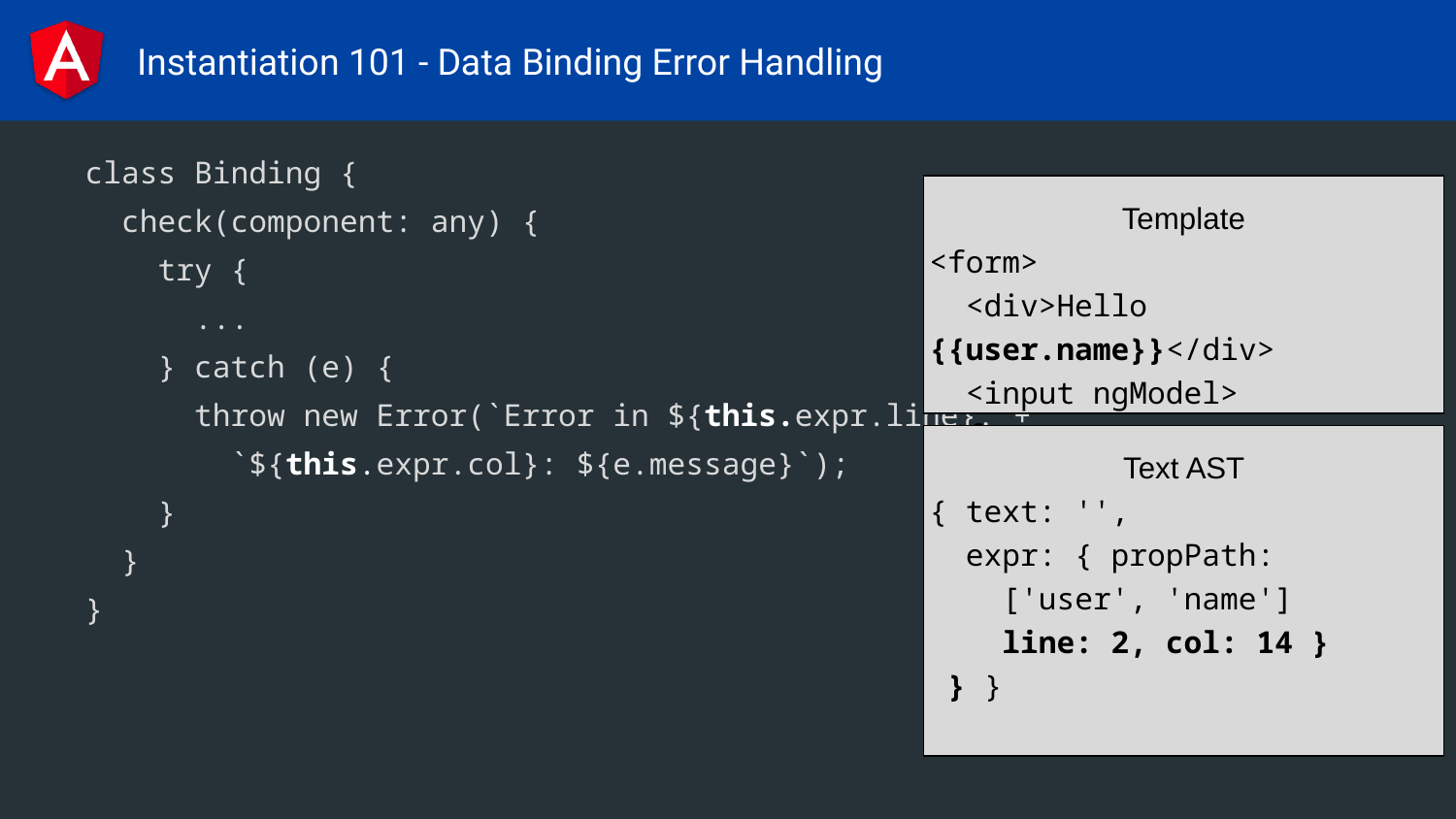

# Instantiation 101 - Data Binding Error Handling
class Binding {
  check(component: any) {
    try {
      ...
    } catch (e) {
      throw new Error(`Error in ${this.expr.line}:`+
        `${this.expr.col}: ${e.message}`);
    }
  }
}
Template
<form>
  <div>Hello {{user.name}}</div>
  <input ngModel>
</form>
Text AST
{ text: '',
  expr: { propPath:
    ['user', 'name']
    line: 2, col: 14 }
 } }